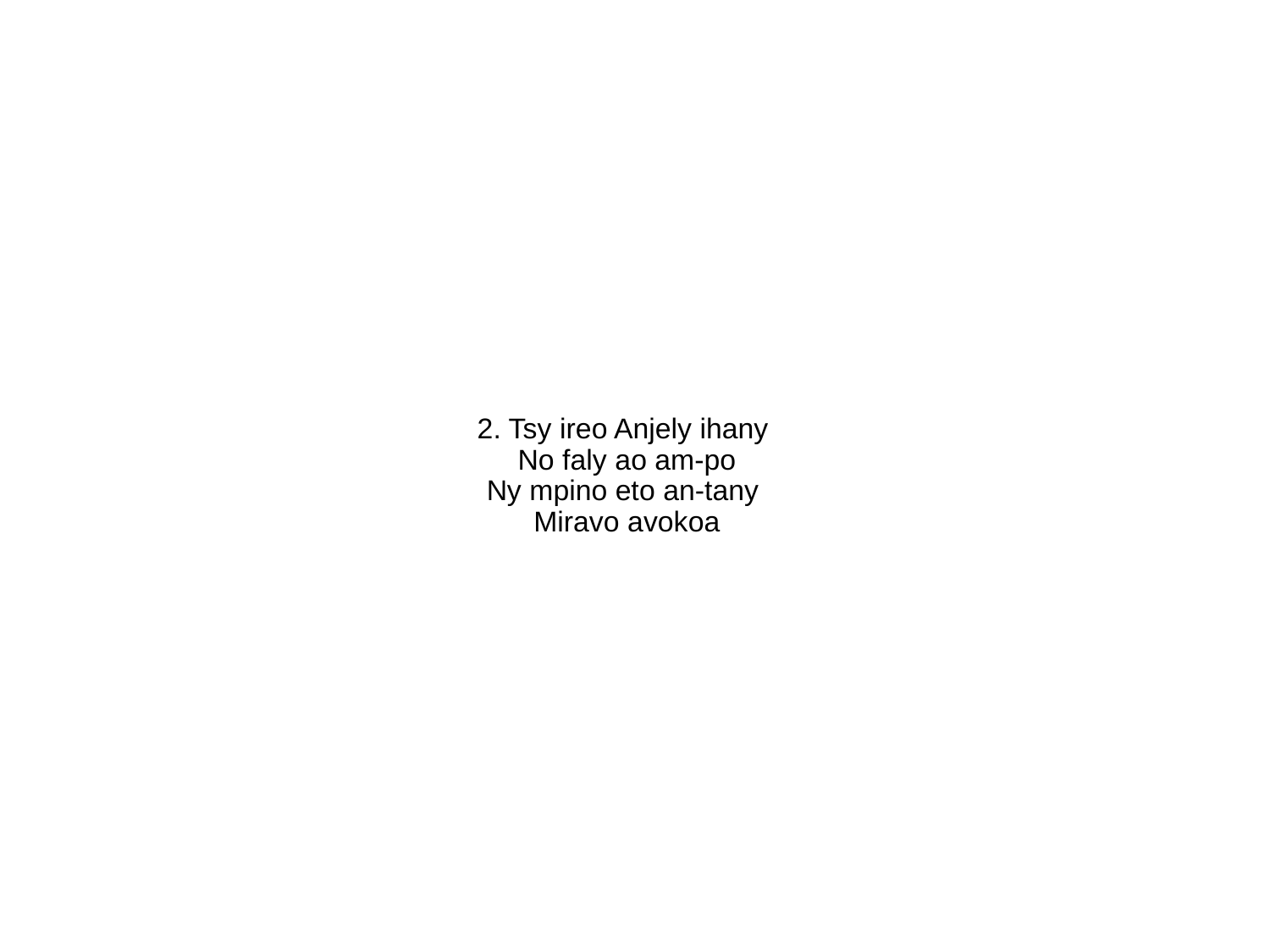

2. Tsy ireo Anjely ihany
No faly ao am-po
Ny mpino eto an-tany
Miravo avokoa